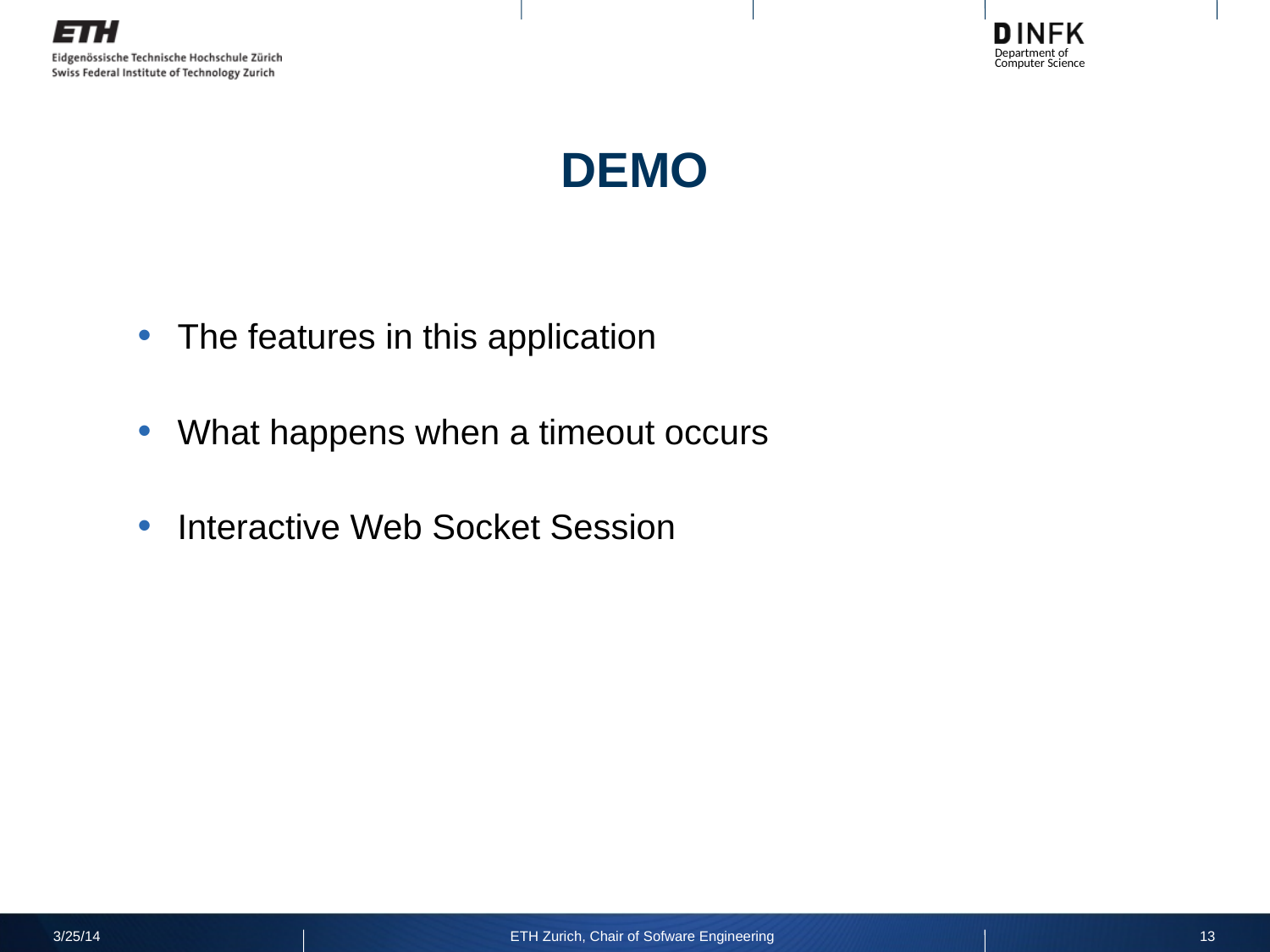

# DEMO
The features in this application
What happens when a timeout occurs
Interactive Web Socket Session
3/25/14
ETH Zurich, Chair of Sofware Engineering
13